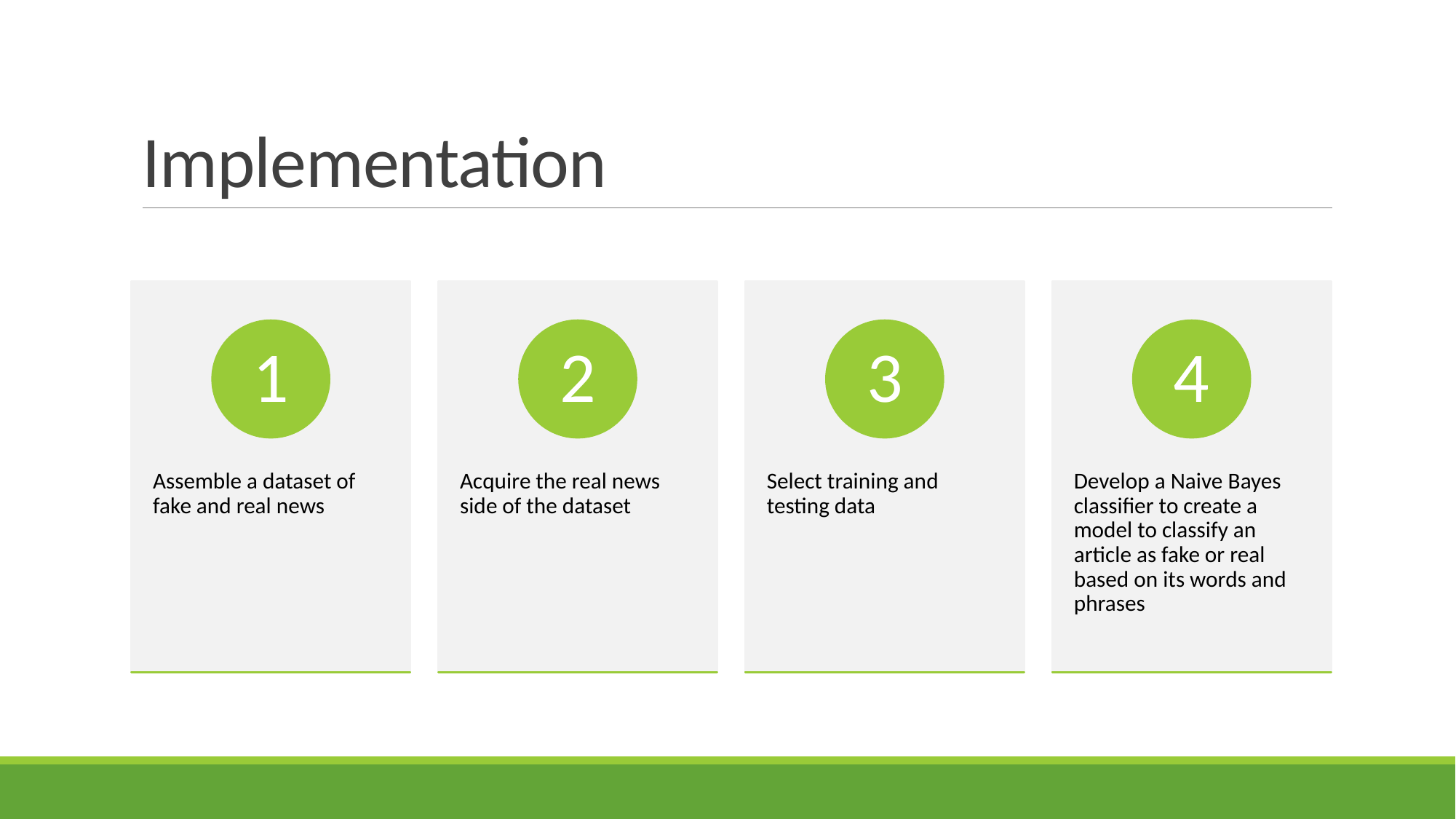

# Implementation
Assemble a dataset of fake and real news
1
Acquire the real news side of the dataset
2
Select training and testing data
3
Develop a Naive Bayes classifier to create a model to classify an article as fake or real based on its words and phrases
4